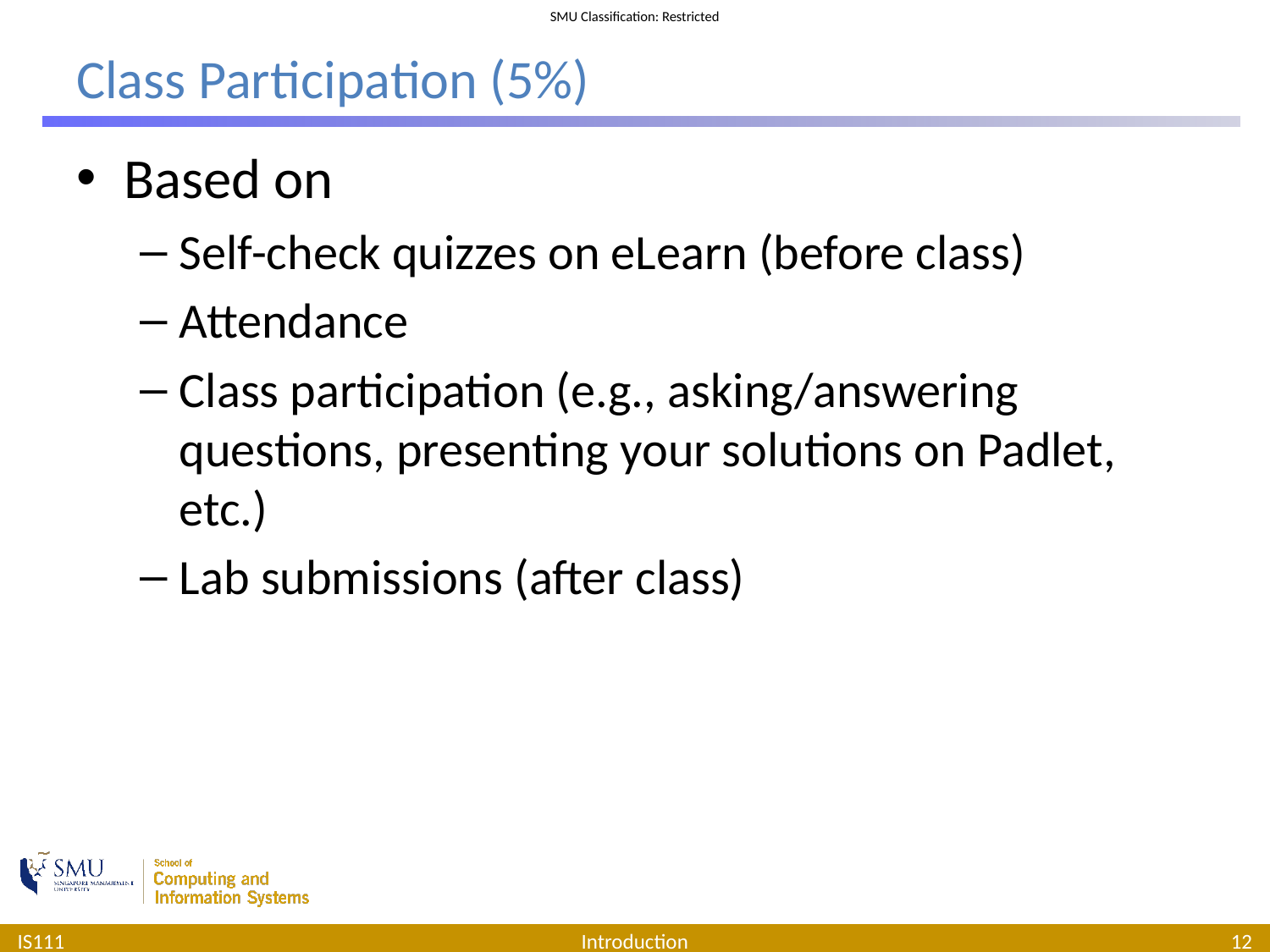

# Class Participation (5%)
Based on
Self-check quizzes on eLearn (before class)
Attendance
Class participation (e.g., asking/answering questions, presenting your solutions on Padlet, etc.)
Lab submissions (after class)
IS111
Introduction
12